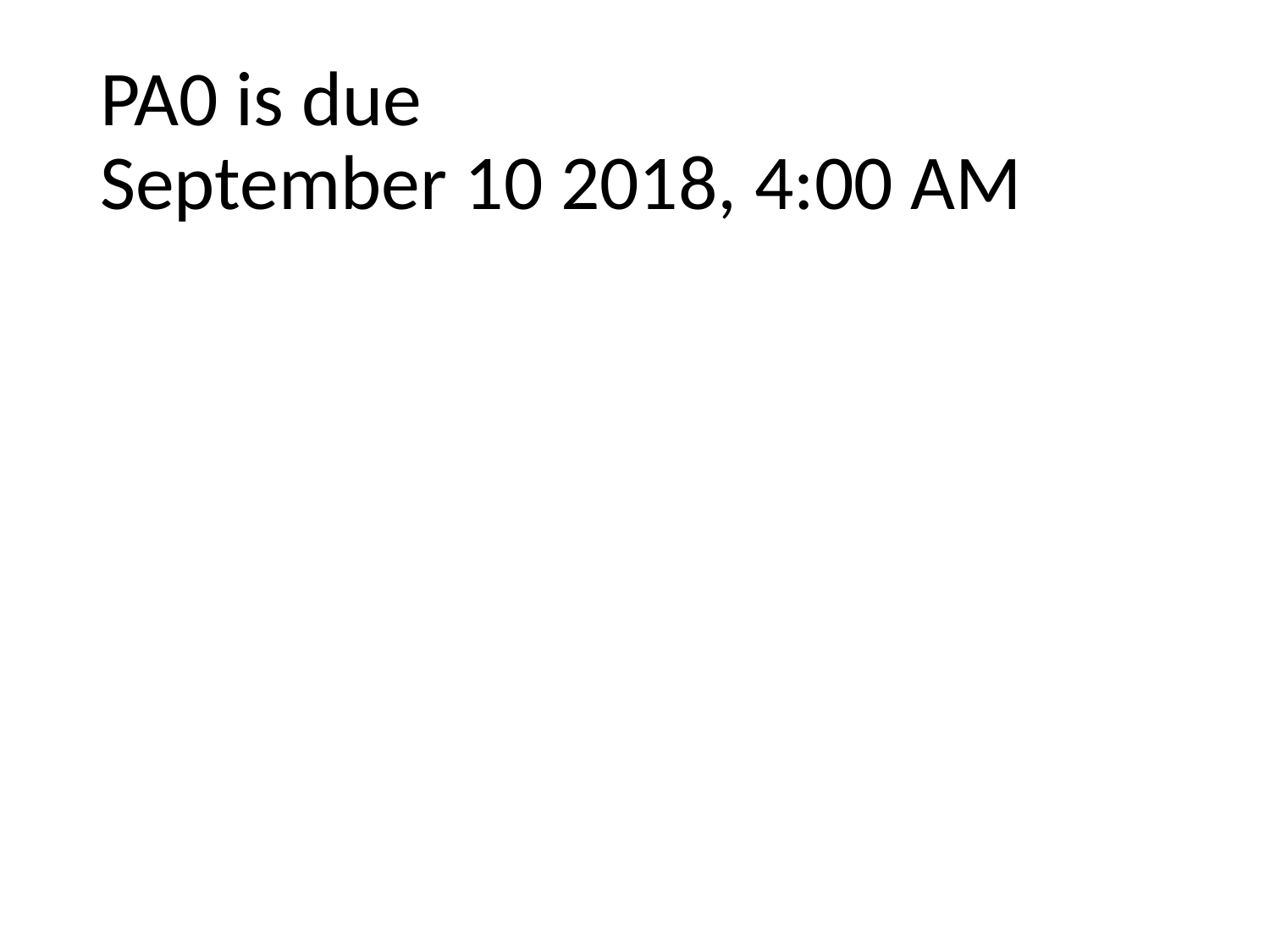

# PA0 is due September 10 2018, 4:00 AM